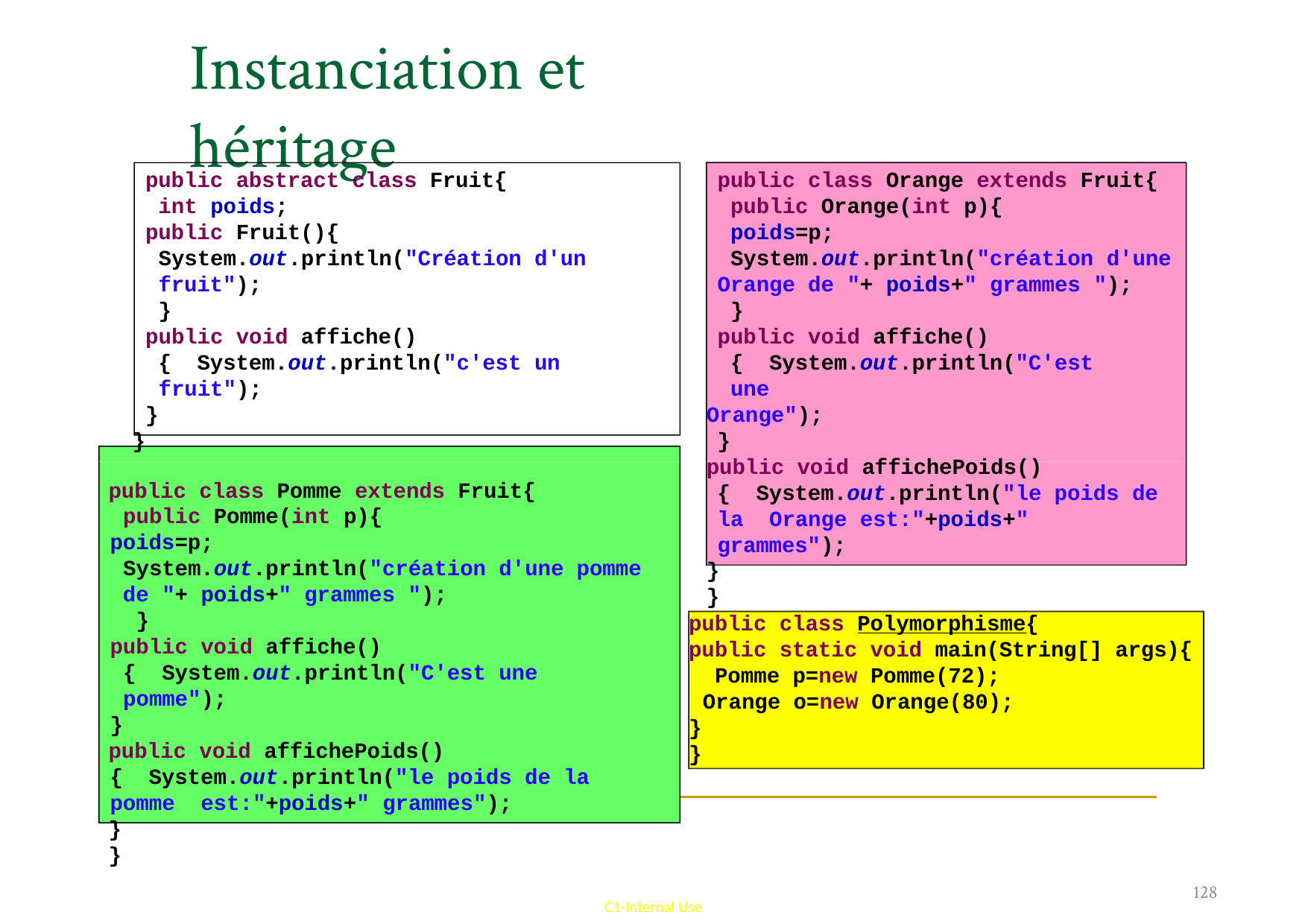

# Instanciation et héritage

public class Orange extends Fruit{  public Orange(int p){
poids=p;  System.out.println("création d'une
Orange de "+ poids+" grammes ");
}
public void affiche(){  System.out.println("C'est une
Orange");
}
public void affichePoids(){  System.out.println("le poids de la  Orange est:"+poids+" grammes");
}
}
public abstract class Fruit{  int poids;
public Fruit(){
System.out.println("Création d'un  fruit");
}
public void affiche(){  System.out.println("c'est un fruit");
}
}

public class Pomme extends Fruit{  public Pomme(int p){
poids=p;
System.out.println("création d'une pomme  de "+ poids+" grammes ");
}
public void affiche(){  System.out.println("C'est une pomme");
}
public void affichePoids(){  System.out.println("le poids de la pomme  est:"+poids+" grammes");
}
}

public class Polymorphisme{
public static void main(String[] args){  Pomme p=new Pomme(72);
Orange o=new Orange(80);
}
}

128